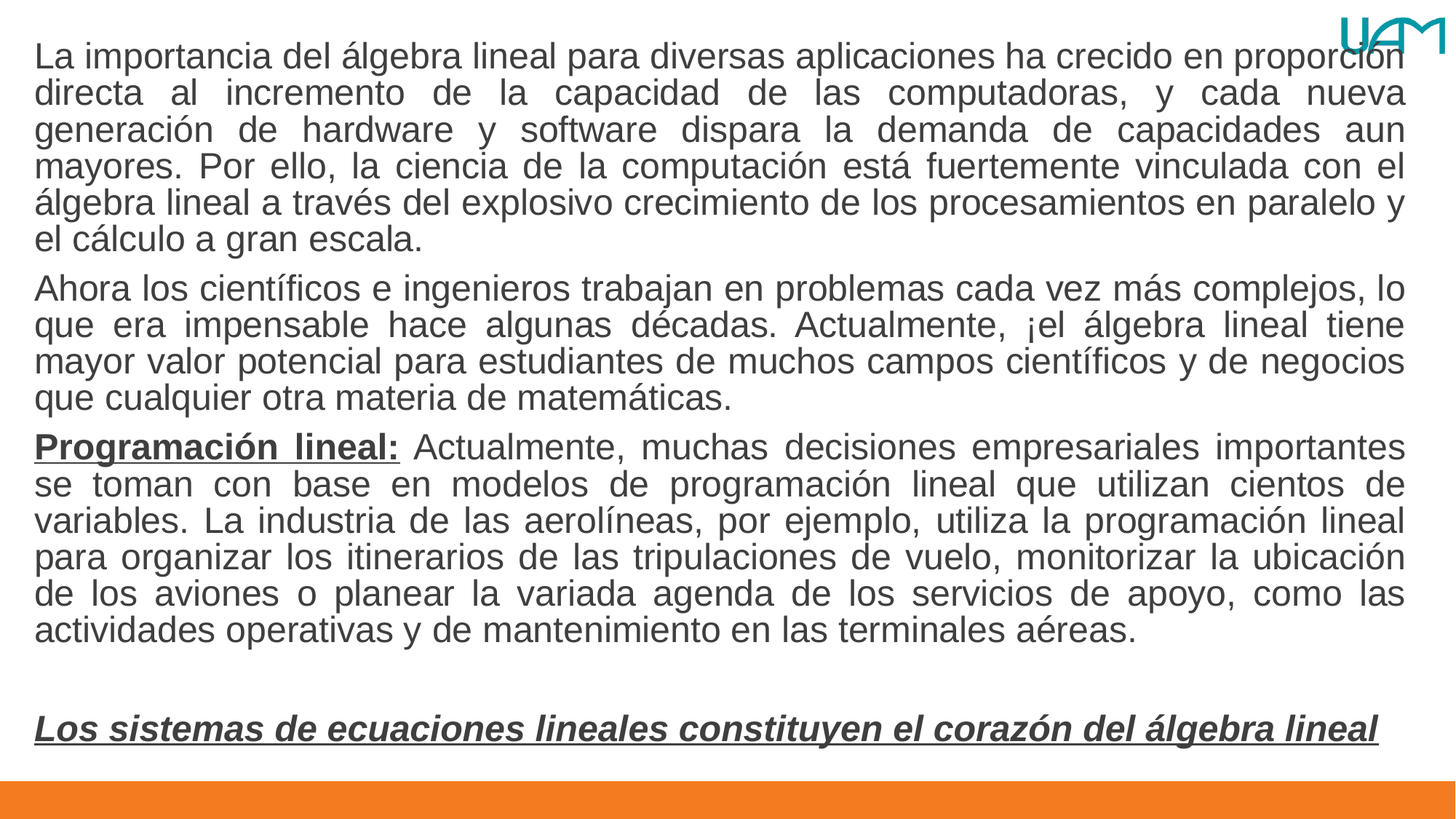

La importancia del álgebra lineal para diversas aplicaciones ha crecido en proporción directa al incremento de la capacidad de las computadoras, y cada nueva generación de hardware y software dispara la demanda de capacidades aun mayores. Por ello, la ciencia de la computación está fuertemente vinculada con el álgebra lineal a través del explosivo crecimiento de los procesamientos en paralelo y el cálculo a gran escala.
Ahora los científicos e ingenieros trabajan en problemas cada vez más complejos, lo que era impensable hace algunas décadas. Actualmente, ¡el álgebra lineal tiene mayor valor potencial para estudiantes de muchos campos científicos y de negocios que cualquier otra materia de matemáticas.
Programación lineal: Actualmente, muchas decisiones empresariales importantes se toman con base en modelos de programación lineal que utilizan cientos de variables. La industria de las aerolíneas, por ejemplo, utiliza la programación lineal para organizar los itinerarios de las tripulaciones de vuelo, monitorizar la ubicación de los aviones o planear la variada agenda de los servicios de apoyo, como las actividades operativas y de mantenimiento en las terminales aéreas.

Los sistemas de ecuaciones lineales constituyen el corazón del álgebra lineal